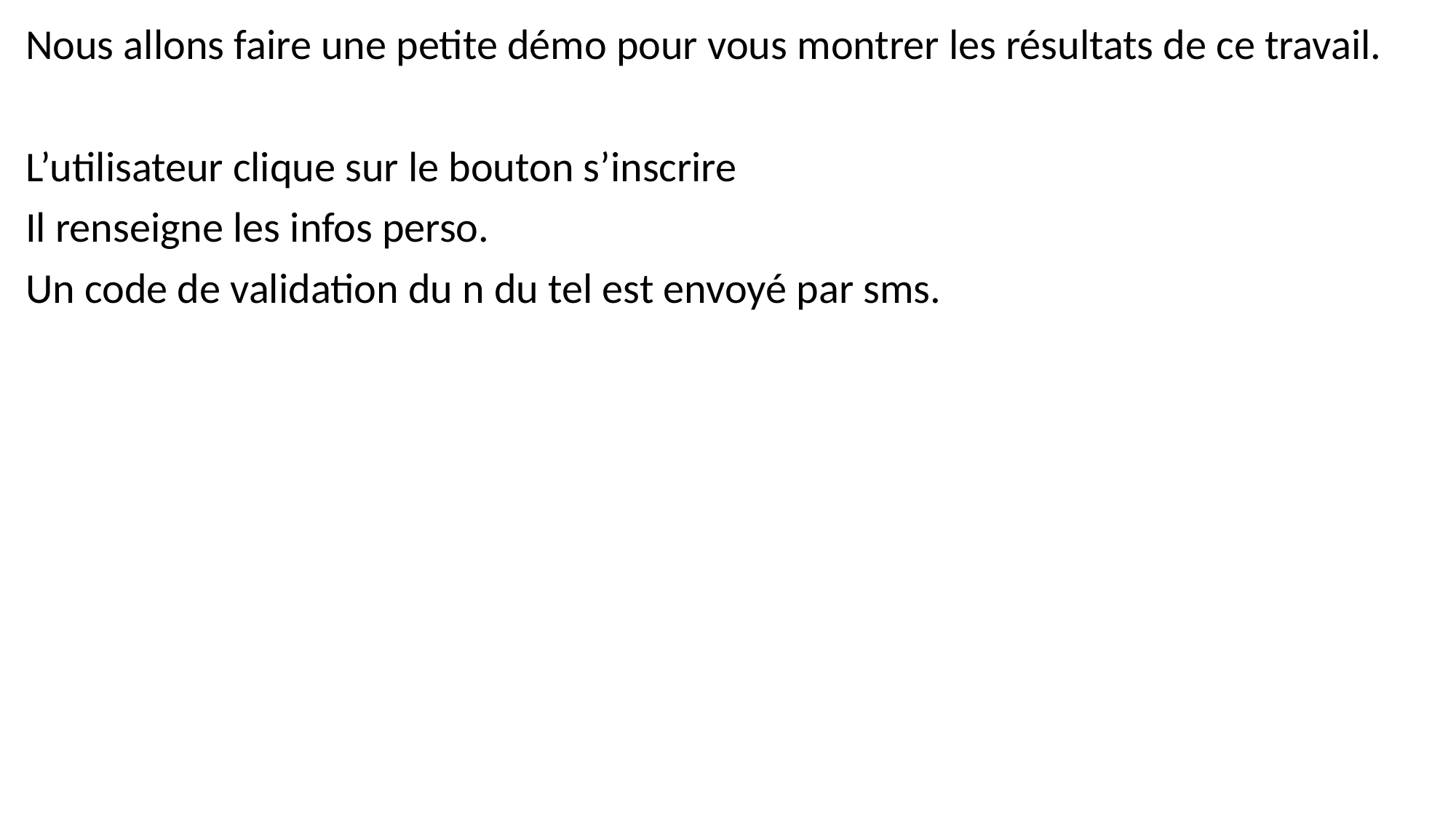

Nous allons faire une petite démo pour vous montrer les résultats de ce travail.

L’utilisateur clique sur le bouton s’inscrire
Il renseigne les infos perso.
Un code de validation du n du tel est envoyé par sms.